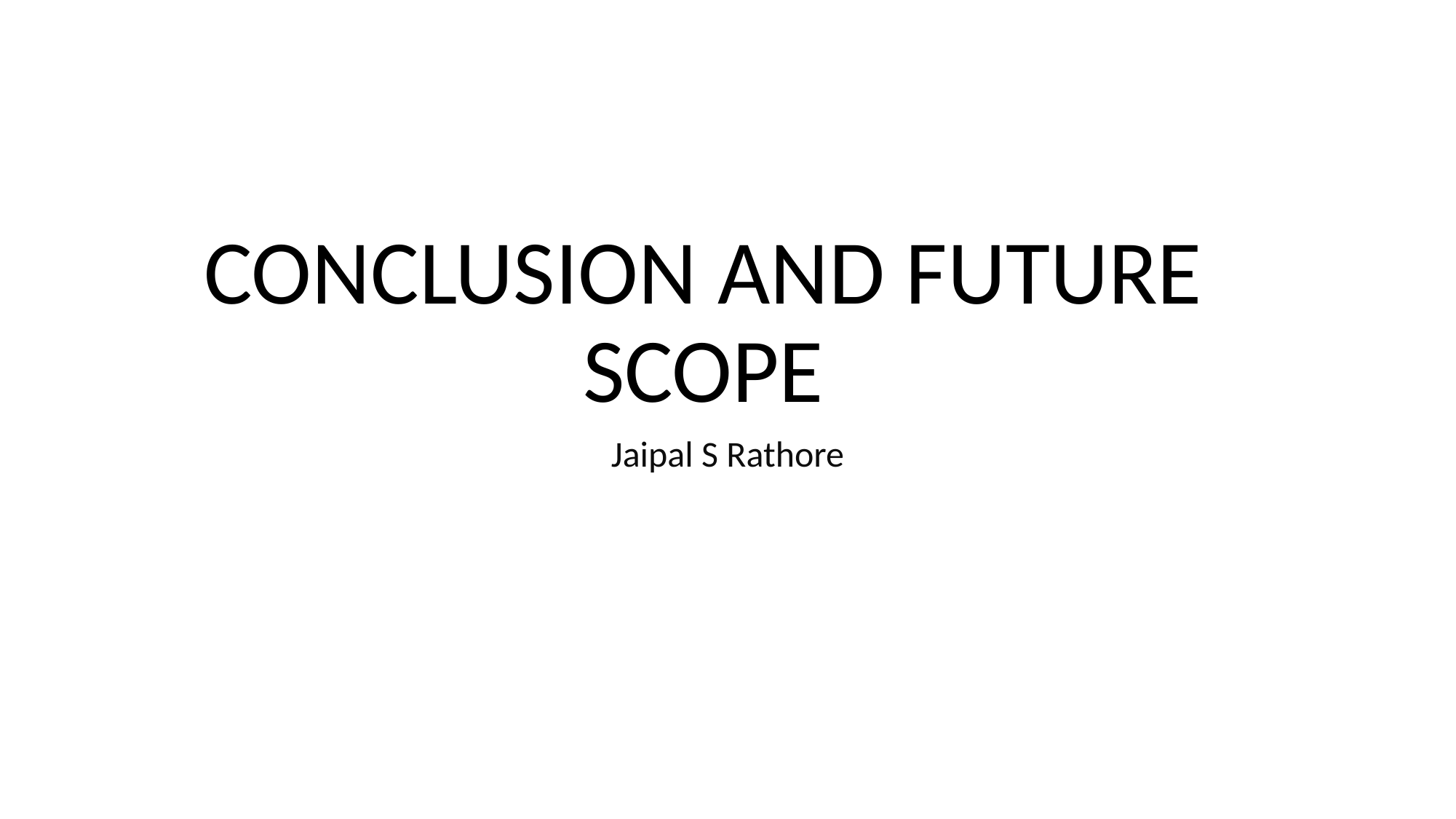

# CONCLUSION AND FUTURE SCOPE
Jaipal S Rathore